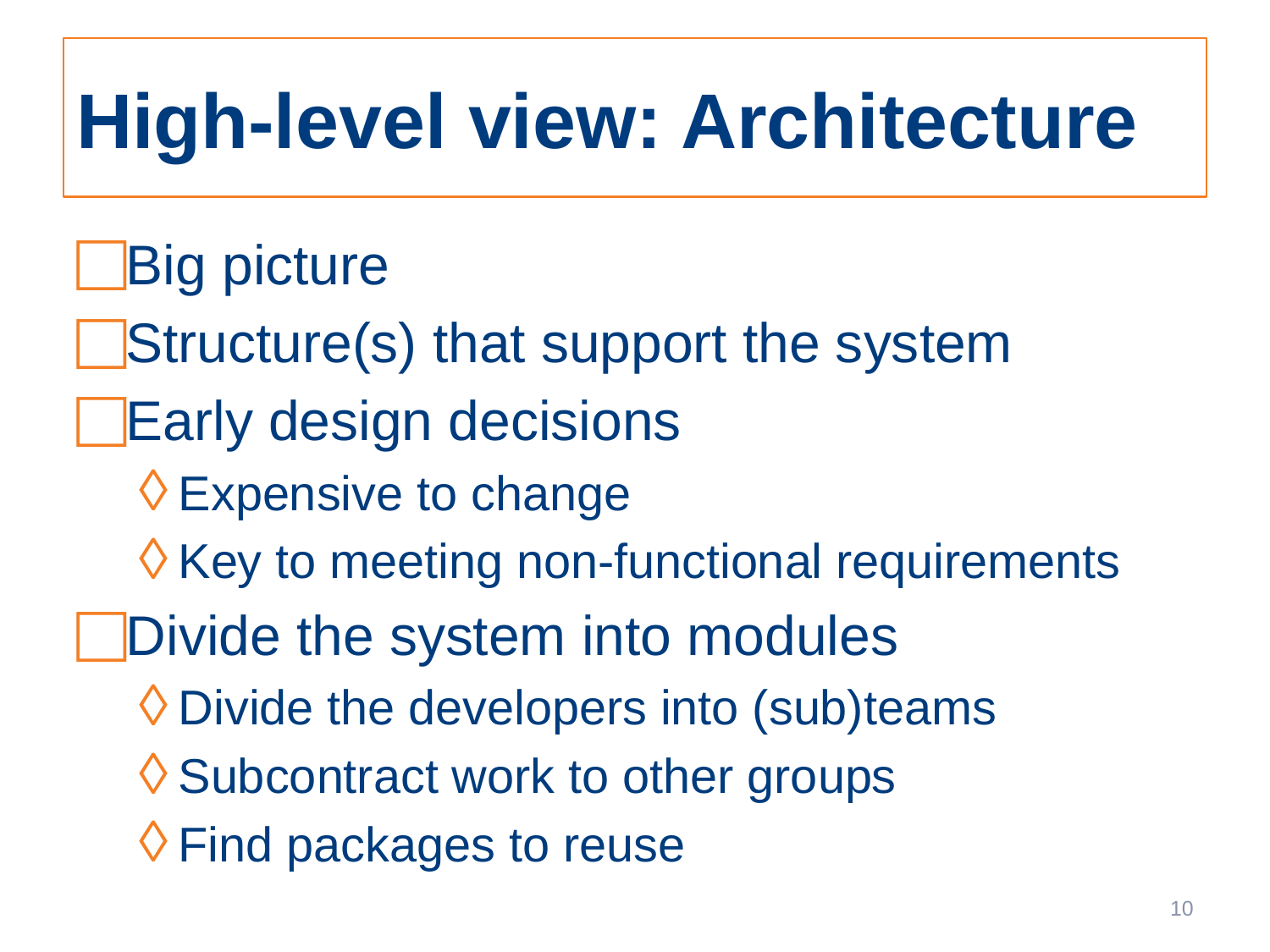

# High-level view: Architecture
Big picture
Structure(s) that support the system
Early design decisions
Expensive to change
Key to meeting non-functional requirements
Divide the system into modules
Divide the developers into (sub)teams
Subcontract work to other groups
Find packages to reuse
10